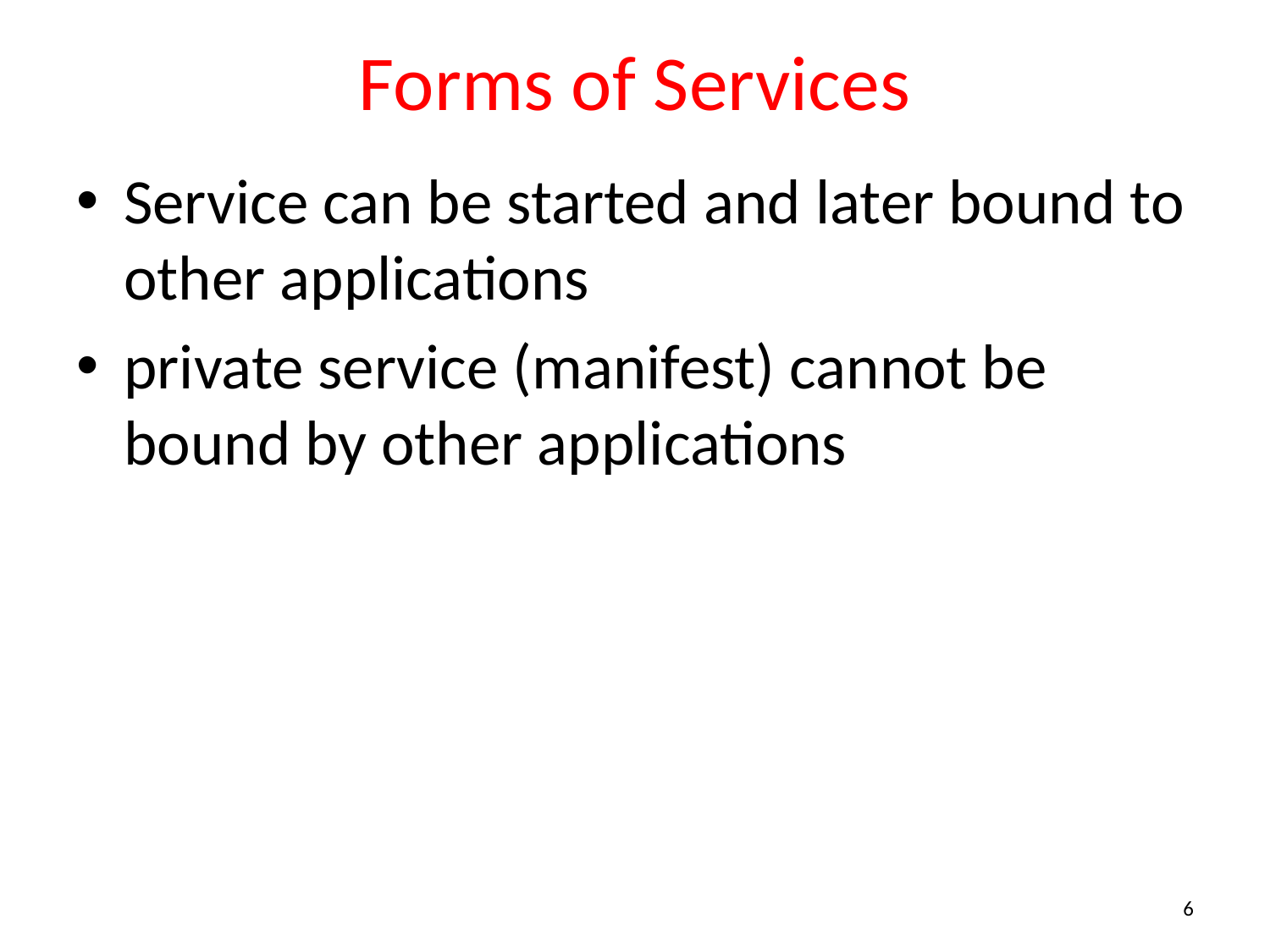

# Forms of Services
Service can be started and later bound to other applications
private service (manifest) cannot be bound by other applications

6